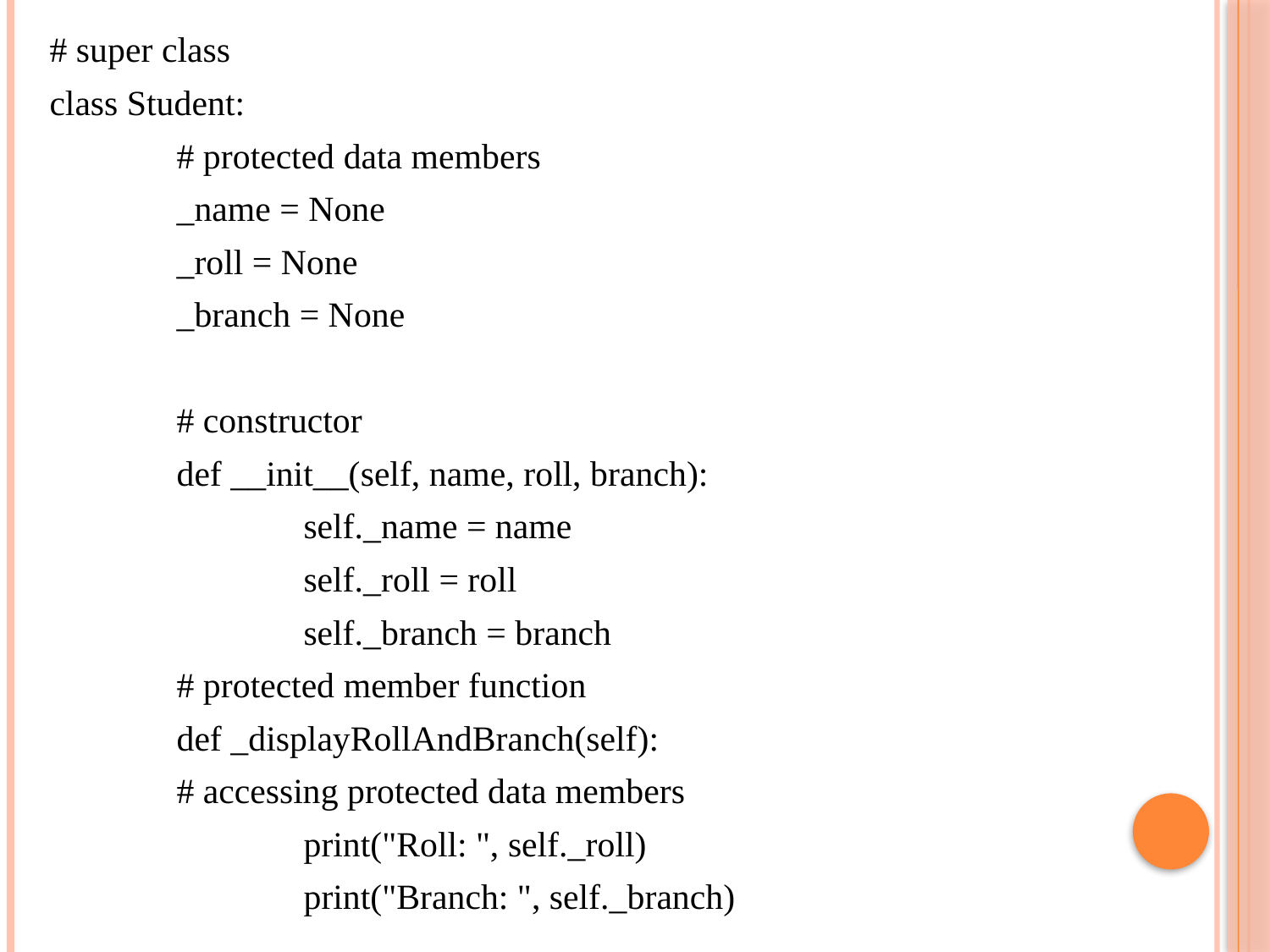

# super class
class Student:
	# protected data members
	_name = None
	_roll = None
	_branch = None

	# constructor
	def __init__(self, name, roll, branch):
		self._name = name
		self._roll = roll
		self._branch = branch
	# protected member function
	def _displayRollAndBranch(self):
	# accessing protected data members
		print("Roll: ", self._roll)
		print("Branch: ", self._branch)